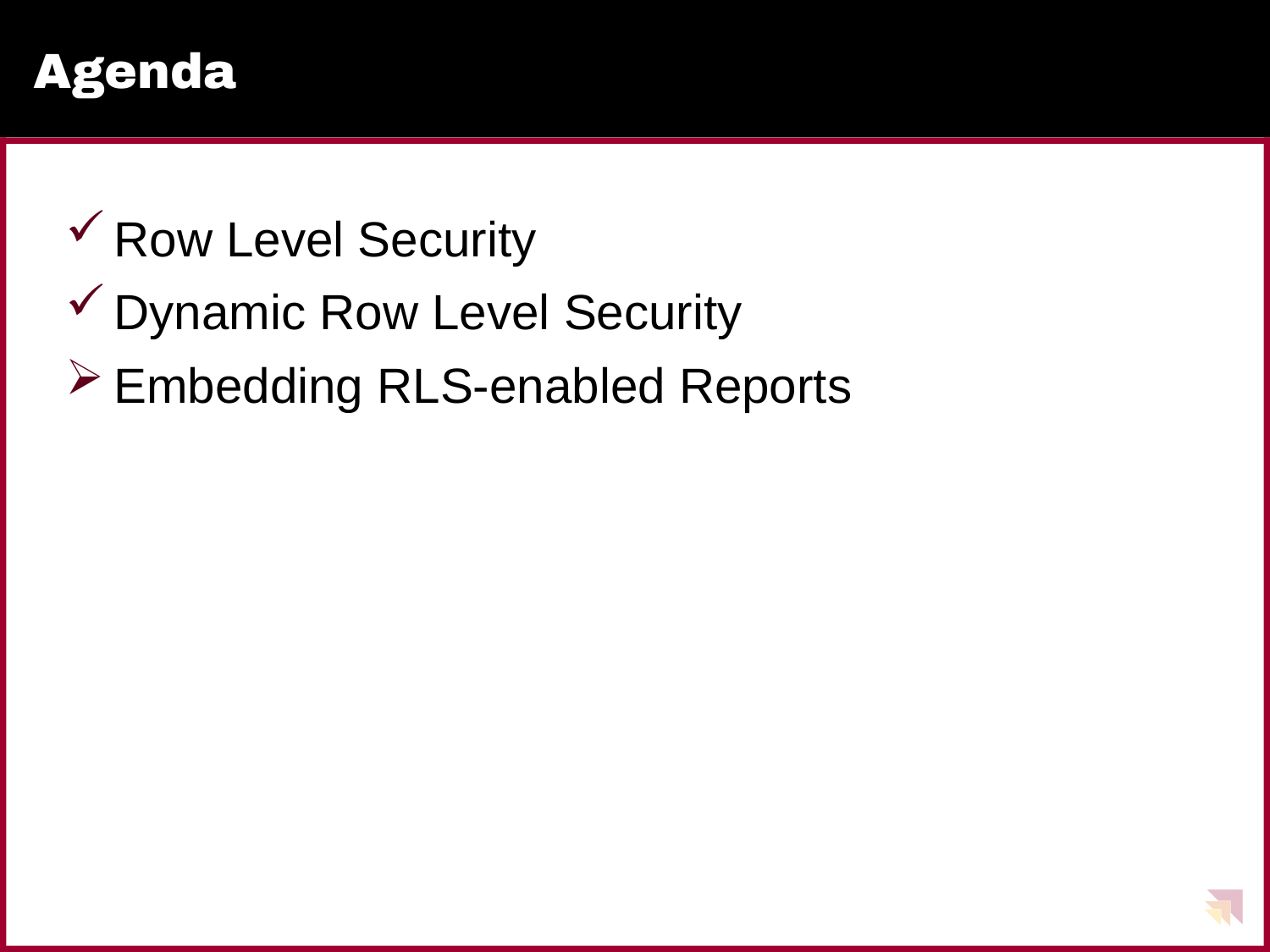

# Agenda
Row Level Security
Dynamic Row Level Security
Embedding RLS-enabled Reports